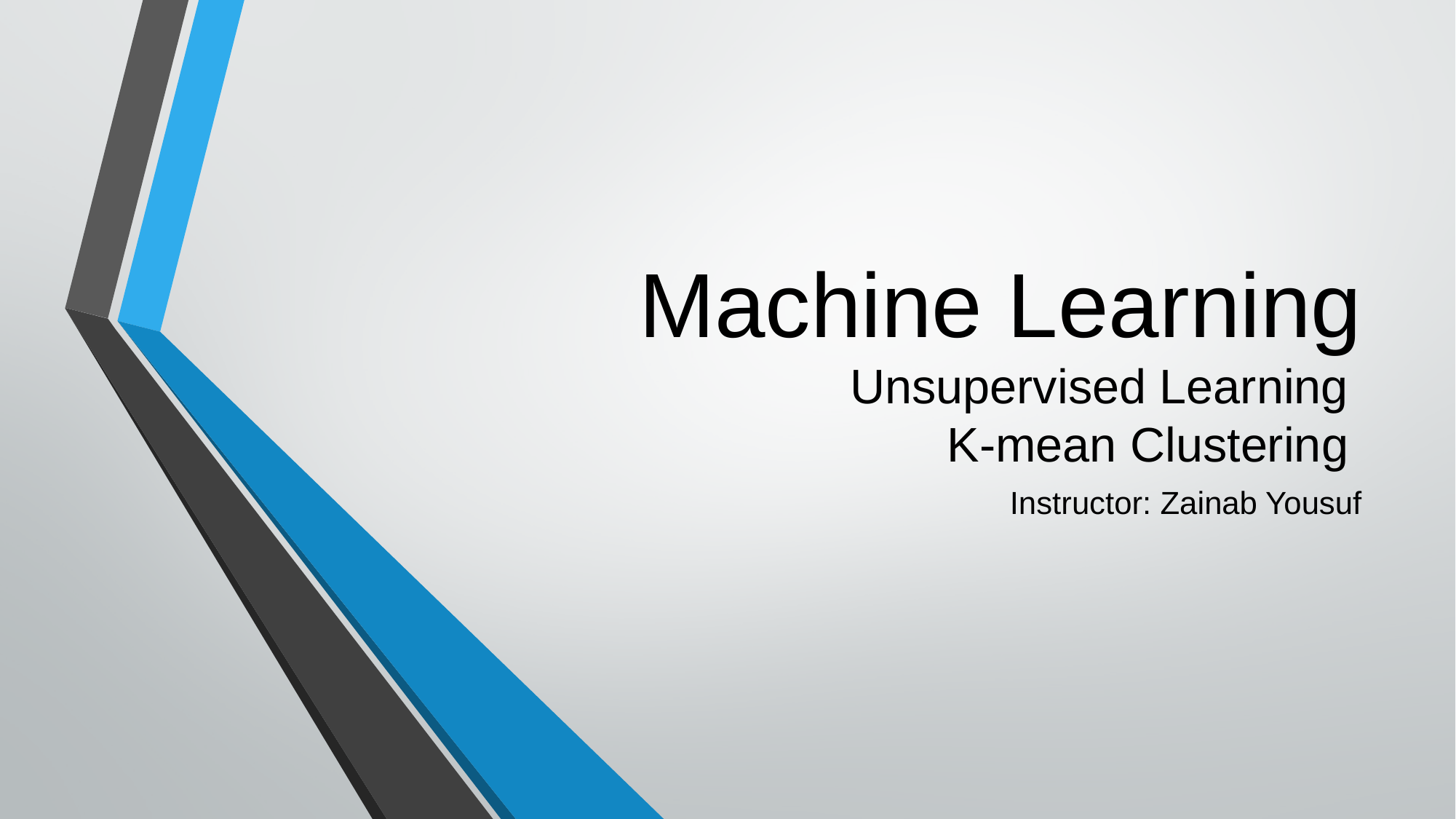

# Machine Learning Unsupervised Learning K-mean Clustering
Instructor: Zainab Yousuf